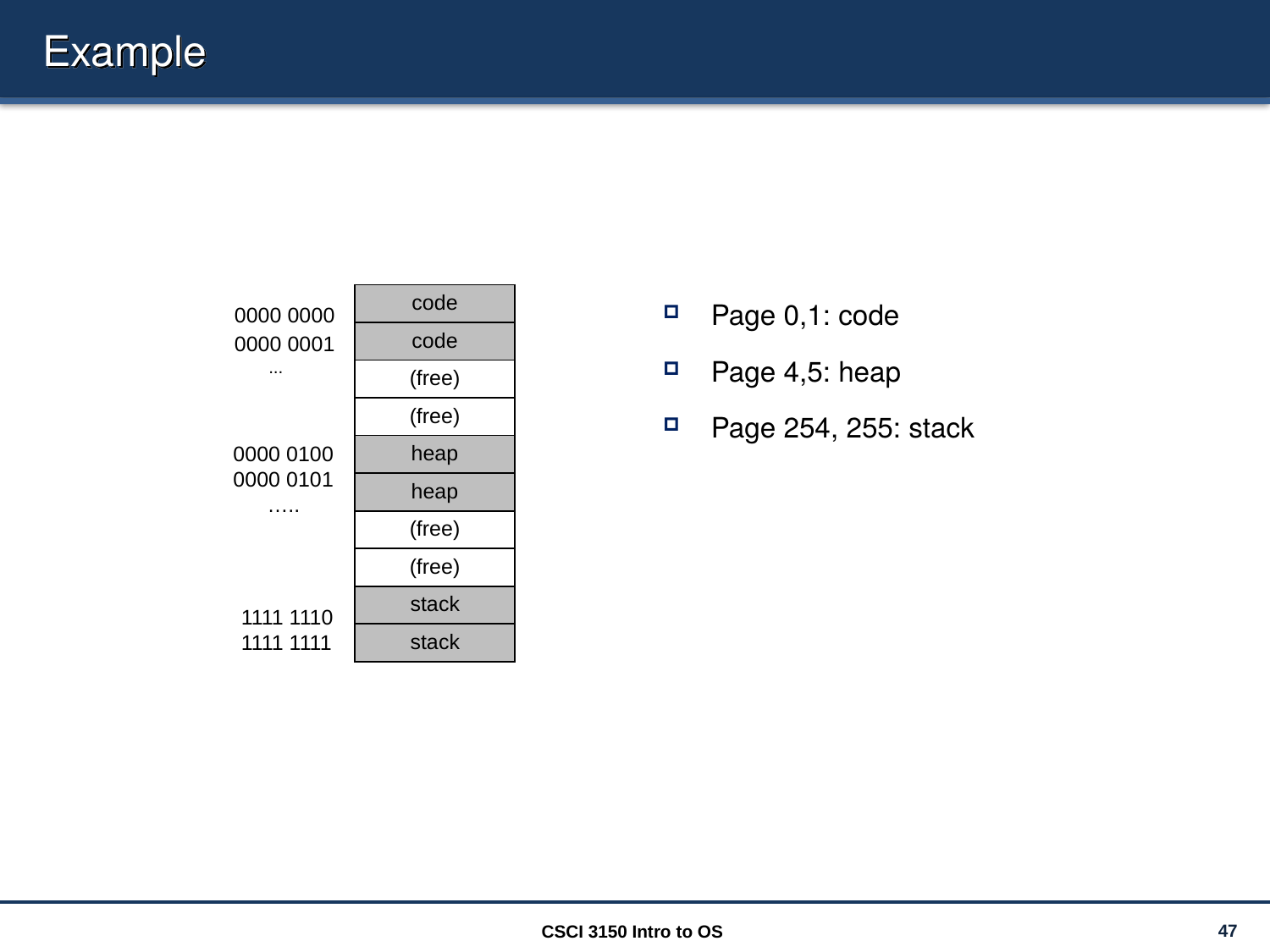

# Example
Page 0,1: code
Page 4,5: heap
Page 254, 255: stack
| code |
| --- |
| code |
| (free) |
| (free) |
| heap |
| heap |
| (free) |
| (free) |
| stack |
| stack |
0000 0000

0000 0001
       ...
0000 0100
0000 0101
…..
1111 1110
1111 1111
CSCI 3150 Intro to OS
47